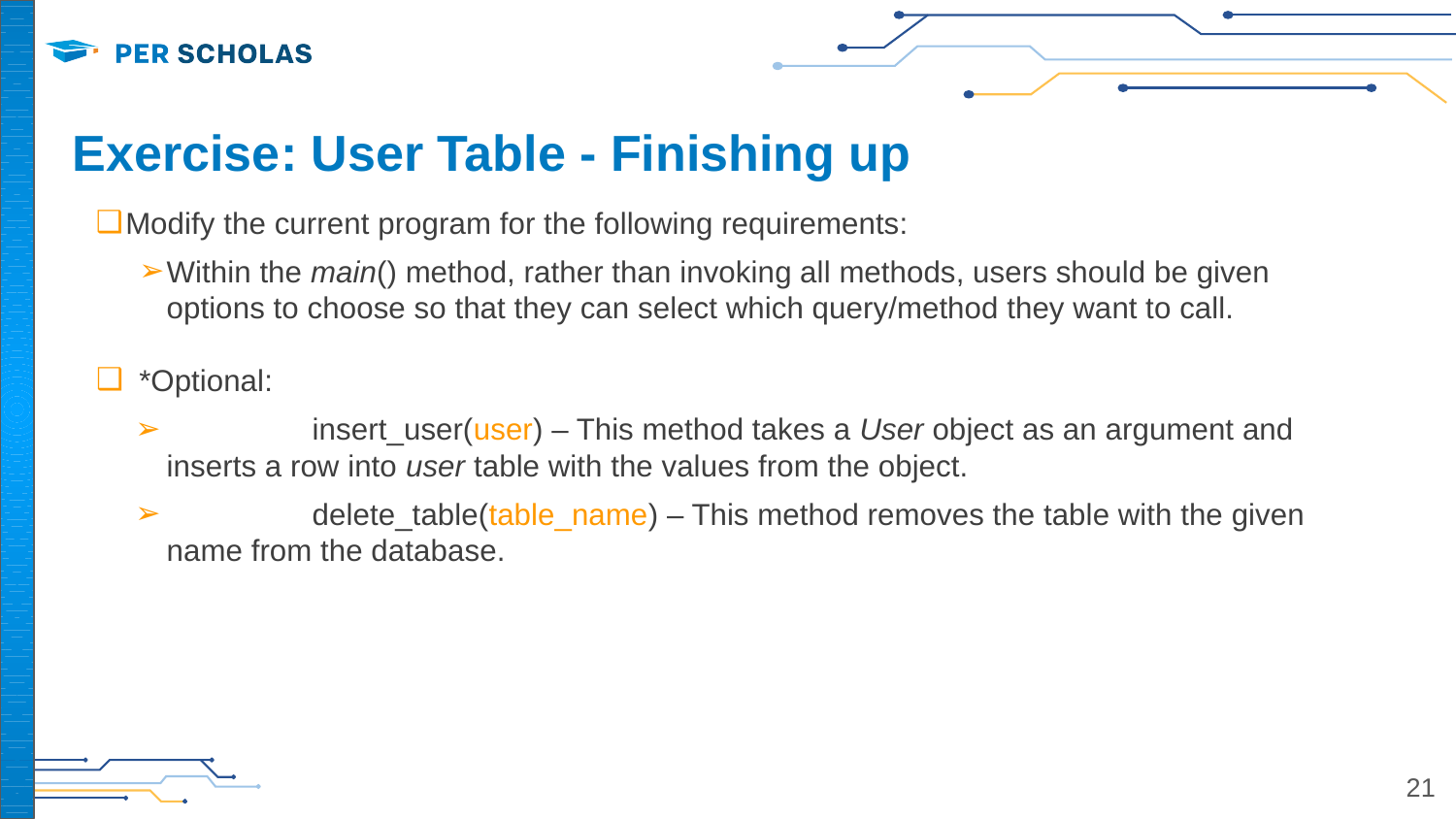

17
# Exercise: User Table - Finishing up
Modify the current program for the following requirements:
Within the main() method, rather than invoking all methods, users should be given options to choose so that they can select which query/method they want to call.

*Optional:
	insert_user(user) – This method takes a User object as an argument and inserts a row into user table with the values from the object.
	delete_table(table_name) – This method removes the table with the given name from the database.
21